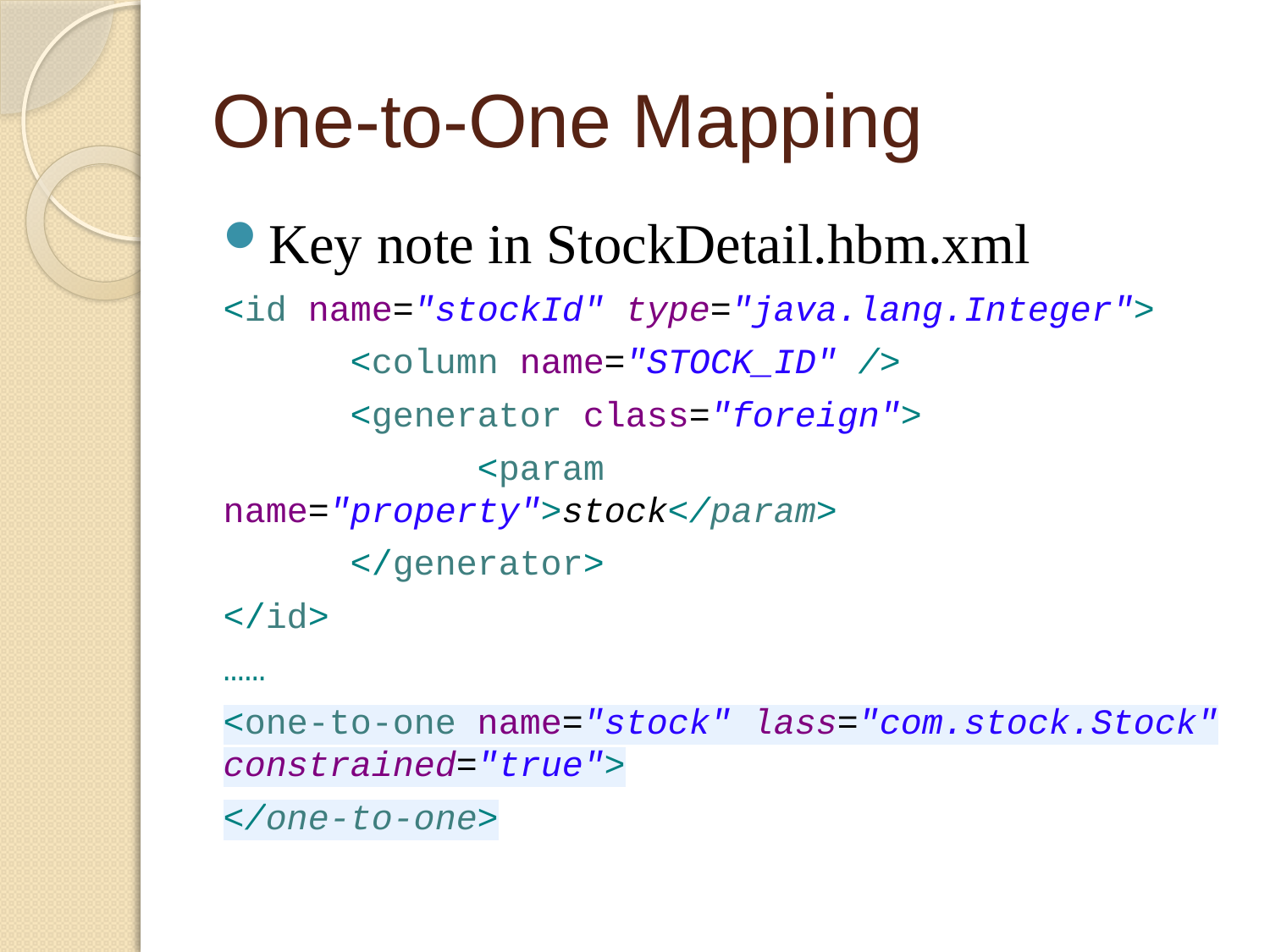

# One-to-One Mapping
Key note in StockDetail.hbm.xml
<id name="stockId" type="java.lang.Integer">
	<column name="STOCK_ID" />
	<generator class="foreign">
		<param name="property">stock</param>
	</generator>
</id>
……
<one-to-one name="stock" lass="com.stock.Stock" constrained="true">
</one-to-one>